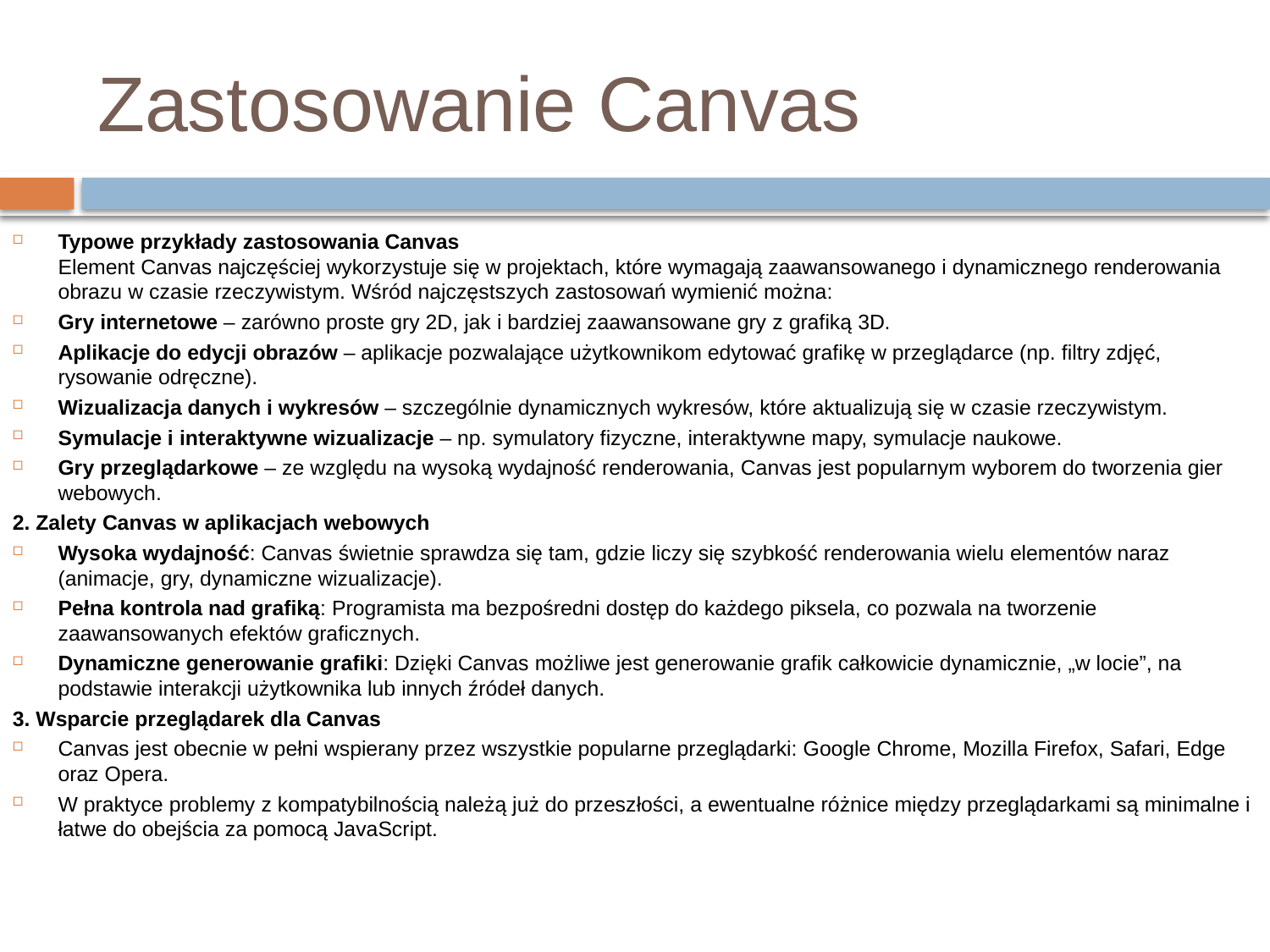

# Zastosowanie Canvas
Typowe przykłady zastosowania Canvas
Element Canvas najczęściej wykorzystuje się w projektach, które wymagają zaawansowanego i dynamicznego renderowania obrazu w czasie rzeczywistym. Wśród najczęstszych zastosowań wymienić można:
Gry internetowe – zarówno proste gry 2D, jak i bardziej zaawansowane gry z grafiką 3D.
Aplikacje do edycji obrazów – aplikacje pozwalające użytkownikom edytować grafikę w przeglądarce (np. filtry zdjęć, rysowanie odręczne).
Wizualizacja danych i wykresów – szczególnie dynamicznych wykresów, które aktualizują się w czasie rzeczywistym.
Symulacje i interaktywne wizualizacje – np. symulatory fizyczne, interaktywne mapy, symulacje naukowe.
Gry przeglądarkowe – ze względu na wysoką wydajność renderowania, Canvas jest popularnym wyborem do tworzenia gier webowych.
2. Zalety Canvas w aplikacjach webowych
Wysoka wydajność: Canvas świetnie sprawdza się tam, gdzie liczy się szybkość renderowania wielu elementów naraz (animacje, gry, dynamiczne wizualizacje).
Pełna kontrola nad grafiką: Programista ma bezpośredni dostęp do każdego piksela, co pozwala na tworzenie zaawansowanych efektów graficznych.
Dynamiczne generowanie grafiki: Dzięki Canvas możliwe jest generowanie grafik całkowicie dynamicznie, „w locie”, na podstawie interakcji użytkownika lub innych źródeł danych.
3. Wsparcie przeglądarek dla Canvas
Canvas jest obecnie w pełni wspierany przez wszystkie popularne przeglądarki: Google Chrome, Mozilla Firefox, Safari, Edge oraz Opera.
W praktyce problemy z kompatybilnością należą już do przeszłości, a ewentualne różnice między przeglądarkami są minimalne i łatwe do obejścia za pomocą JavaScript.